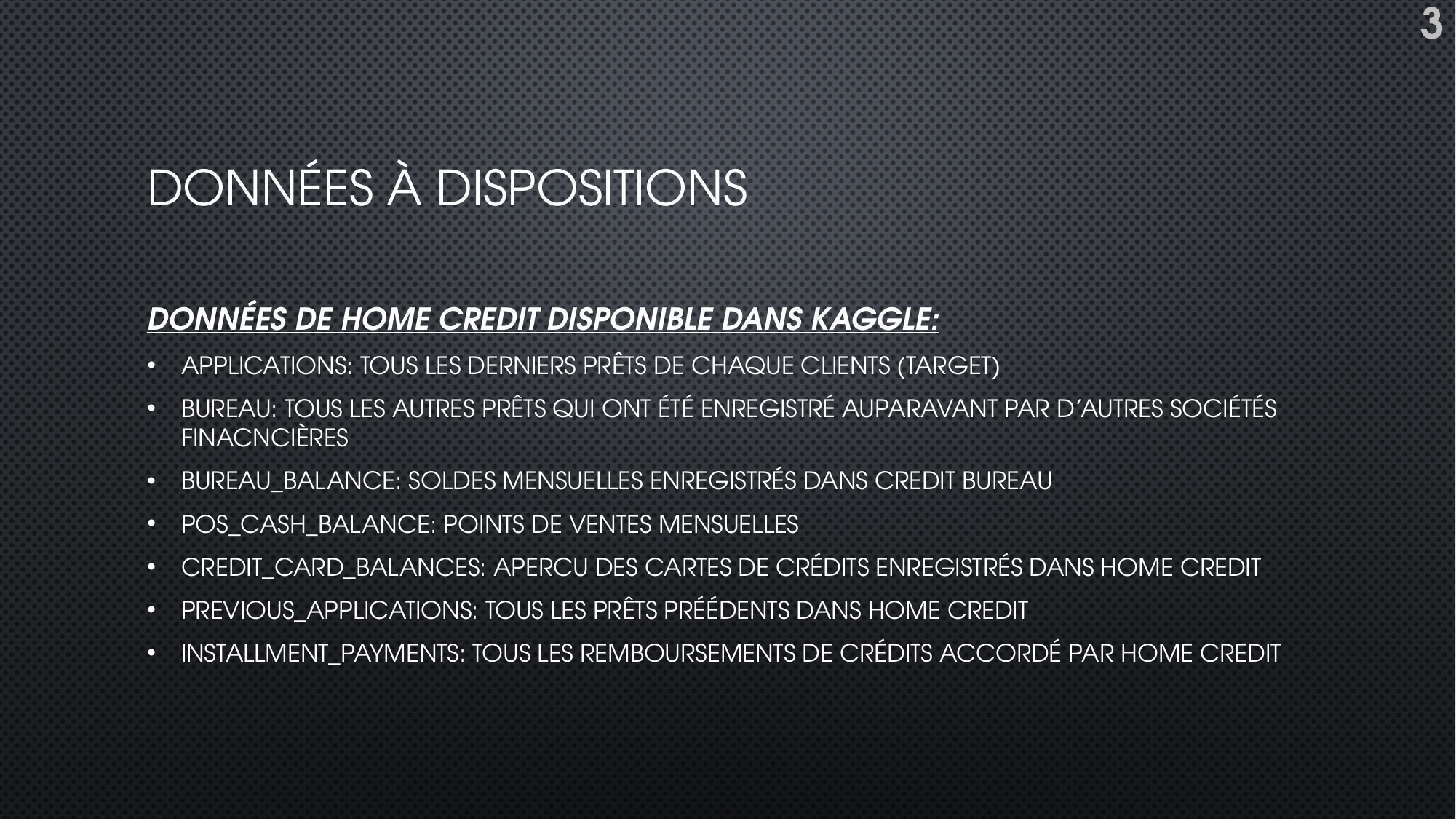

3
# Données à dispositions
Données de Home credit disponible dans kaggle:
Applications: Tous les derniers prêts de chaque clients (target)
Bureau: Tous les autres prêts qui ont été enregistré auparavant par d’autres sociétés finacncières
Bureau_balance: Soldes mensuelles enregistrés dans credit Bureau
POS_CASH_Balance: Points de ventes mensuelles
Credit_card_balances: Apercu des cartes de crédits enregistrés dans home Credit
Previous_applications: Tous les prêts préédents dans Home credit
Installment_payments: Tous les remboursements de crédits accordé par Home Credit